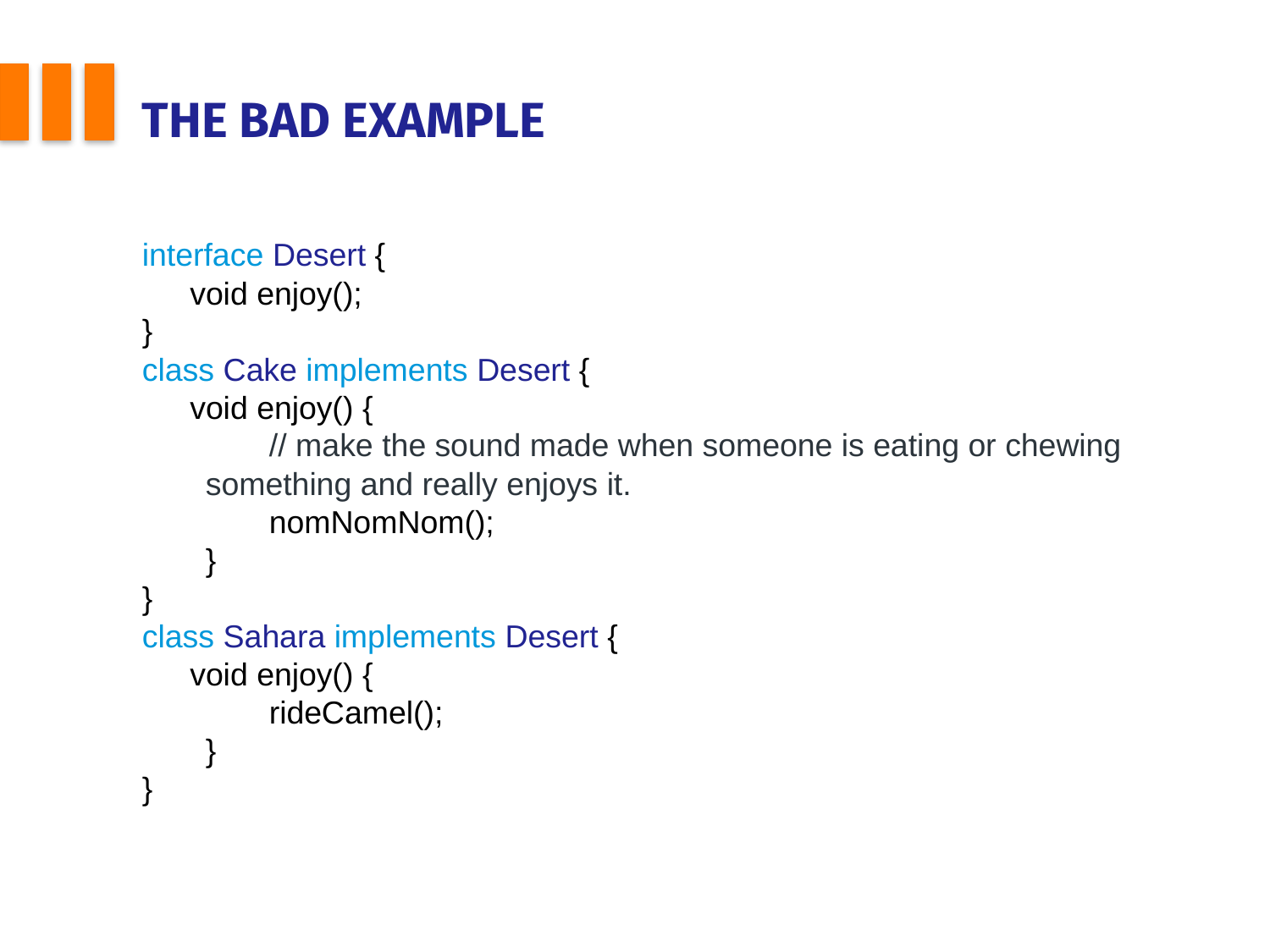

# The Bad example
interface Desert {
	void enjoy();
}
class Cake implements Desert {
	void enjoy() {
// make the sound made when someone is eating or chewing something and really enjoys it.
nomNomNom();
}
}
class Sahara implements Desert {
	void enjoy() {
rideCamel();
}
}